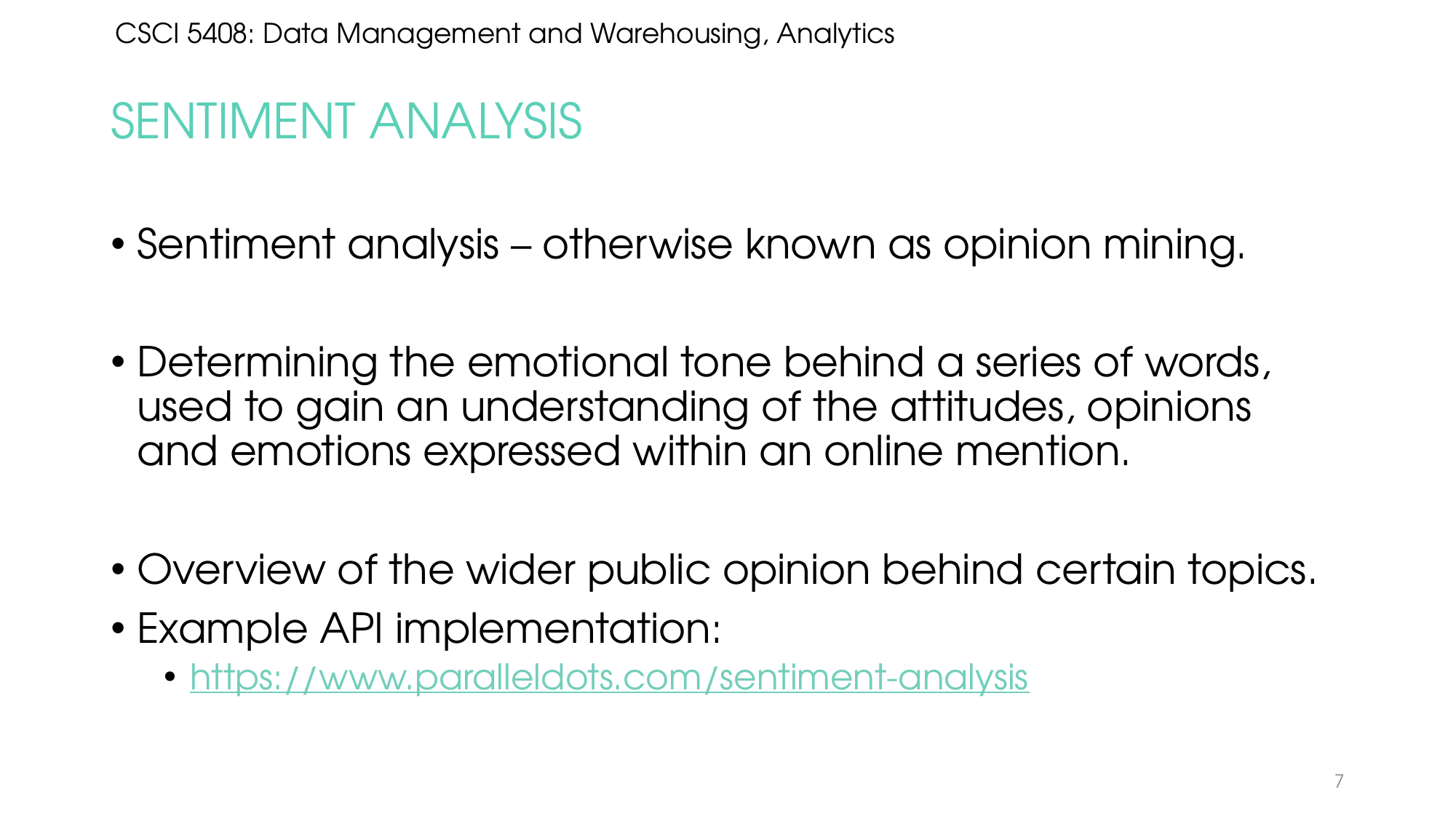

# Sentiment analysis
Sentiment analysis – otherwise known as opinion mining.

Determining the emotional tone behind a series of words, used to gain an understanding of the attitudes, opinions and emotions expressed within an online mention.

Overview of the wider public opinion behind certain topics.
Example API implementation:
https://www.paralleldots.com/sentiment-analysis

7